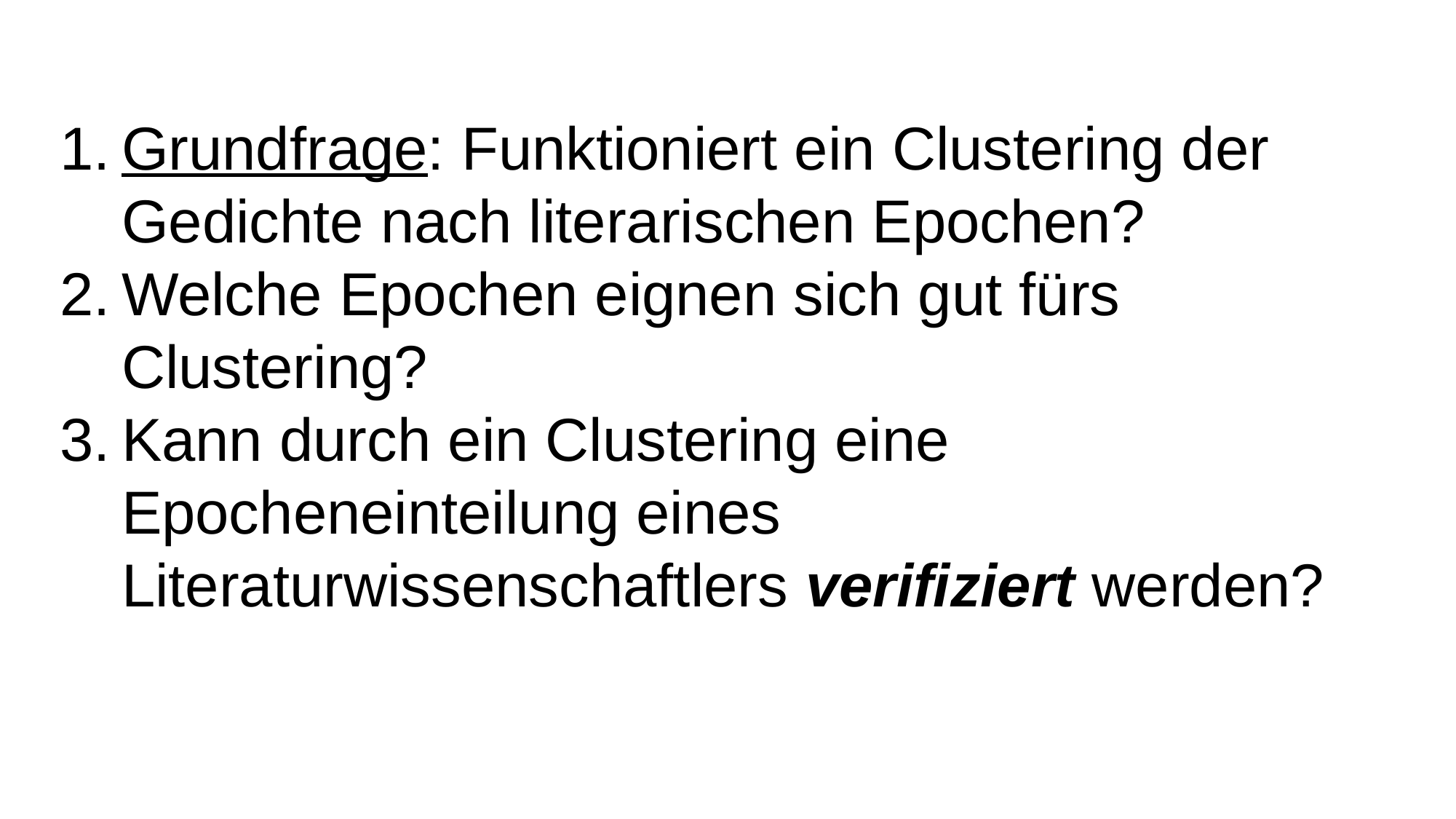

Grundfrage: Funktioniert ein Clustering der Gedichte nach literarischen Epochen?
Welche Epochen eignen sich gut fürs Clustering?
Kann durch ein Clustering eine Epocheneinteilung eines Literaturwissenschaftlers verifiziert werden?